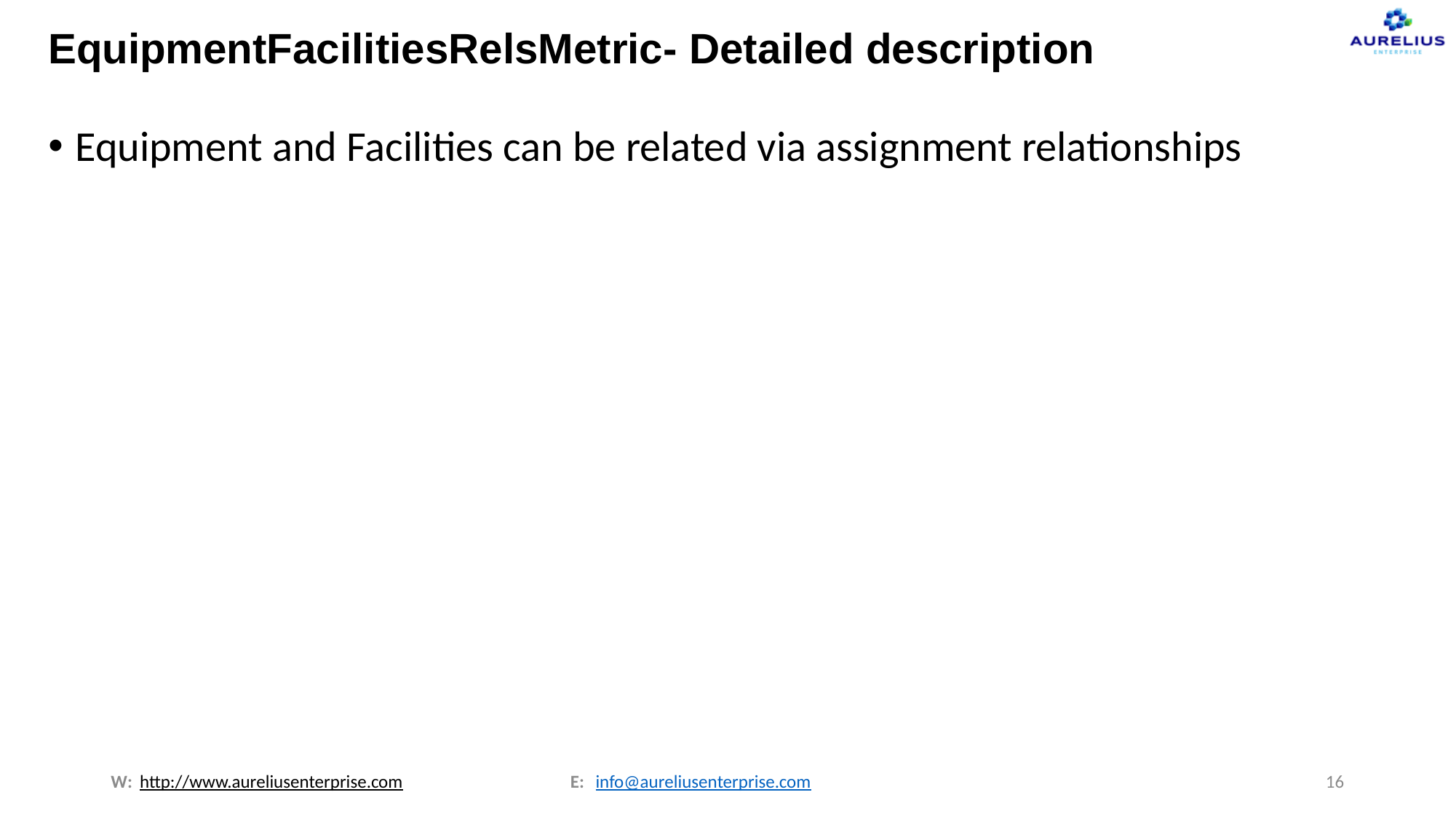

# EquipmentFacilitiesRelsMetric- Detailed description
Equipment and Facilities can be related via assignment relationships

W:
E:
16